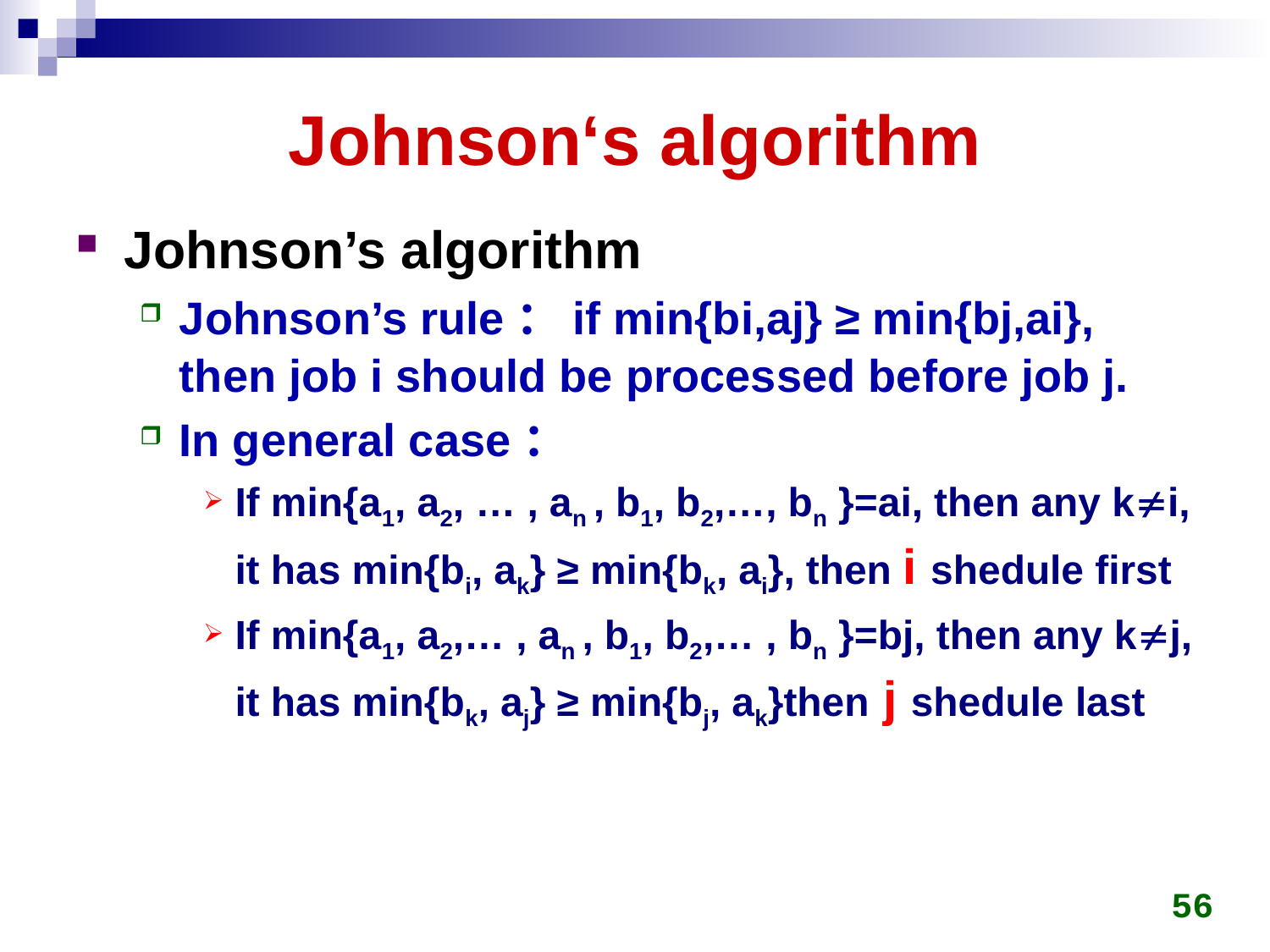

# Johnson‘s algorithm
Johnson’s algorithm
Johnson’s rule：if min{bi,aj} ≥ min{bj,ai}, then job i should be processed before job j.
In general case：
If min{a1, a2, … , an , b1, b2,…, bn }=ai, then any k≠i, it has min{bi, ak} ≥ min{bk, ai}, then i shedule first
If min{a1, a2,… , an , b1, b2,… , bn }=bj, then any k≠j, it has min{bk, aj} ≥ min{bj, ak}then j shedule last
56